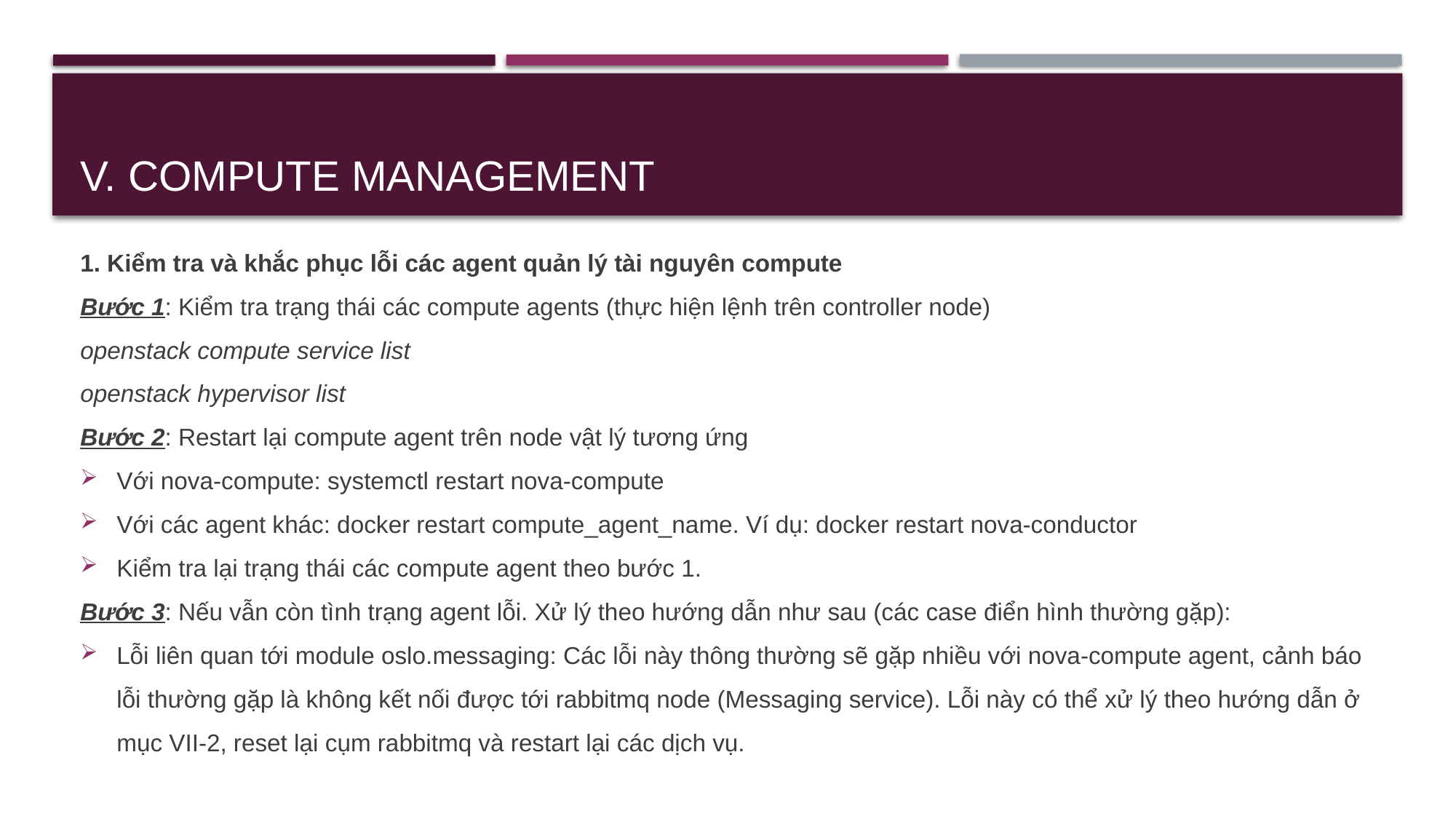

# V. Compute management

1. Kiểm tra và khắc phục lỗi các agent quản lý tài nguyên compute
Bước 1: Kiểm tra trạng thái các compute agents (thực hiện lệnh trên controller node)
openstack compute service list
openstack hypervisor list
Bước 2: Restart lại compute agent trên node vật lý tương ứng
Với nova-compute: systemctl restart nova-compute
Với các agent khác: docker restart compute_agent_name. Ví dụ: docker restart nova-conductor
Kiểm tra lại trạng thái các compute agent theo bước 1.
Bước 3: Nếu vẫn còn tình trạng agent lỗi. Xử lý theo hướng dẫn như sau (các case điển hình thường gặp):
Lỗi liên quan tới module oslo.messaging: Các lỗi này thông thường sẽ gặp nhiều với nova-compute agent, cảnh báo lỗi thường gặp là không kết nối được tới rabbitmq node (Messaging service). Lỗi này có thể xử lý theo hướng dẫn ở mục VII-2, reset lại cụm rabbitmq và restart lại các dịch vụ.